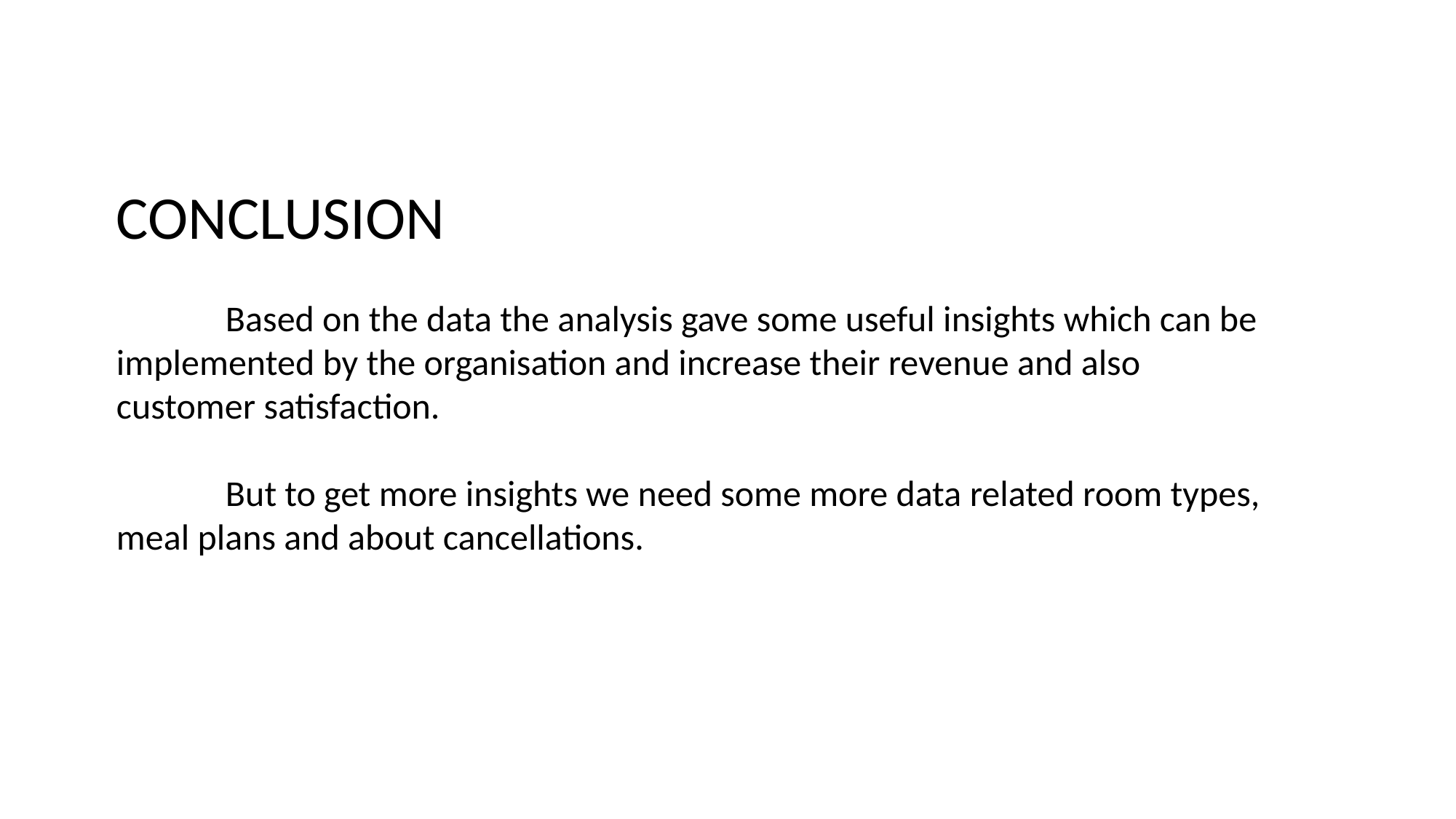

CONCLUSION

	Based on the data the analysis gave some useful insights which can be 	implemented by the organisation and increase their revenue and also 	customer satisfaction.

	But to get more insights we need some more data related room types, 	meal plans and about cancellations.